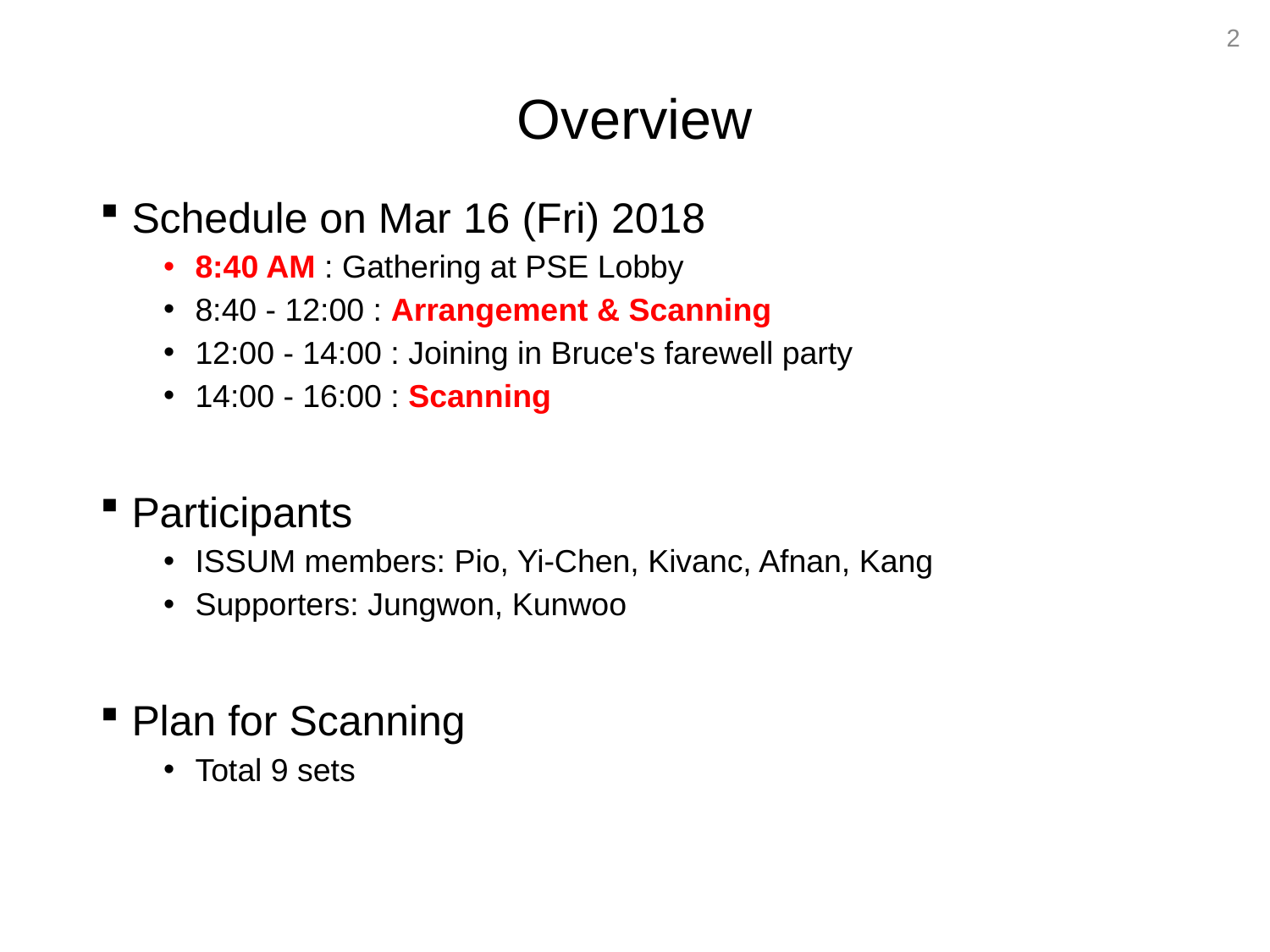

2
# Overview
Schedule on Mar 16 (Fri) 2018
8:40 AM : Gathering at PSE Lobby
8:40 - 12:00 : Arrangement & Scanning
12:00 - 14:00 : Joining in Bruce's farewell party
14:00 - 16:00 : Scanning

Participants
ISSUM members: Pio, Yi-Chen, Kivanc, Afnan, Kang
Supporters: Jungwon, Kunwoo

Plan for Scanning
Total 9 sets